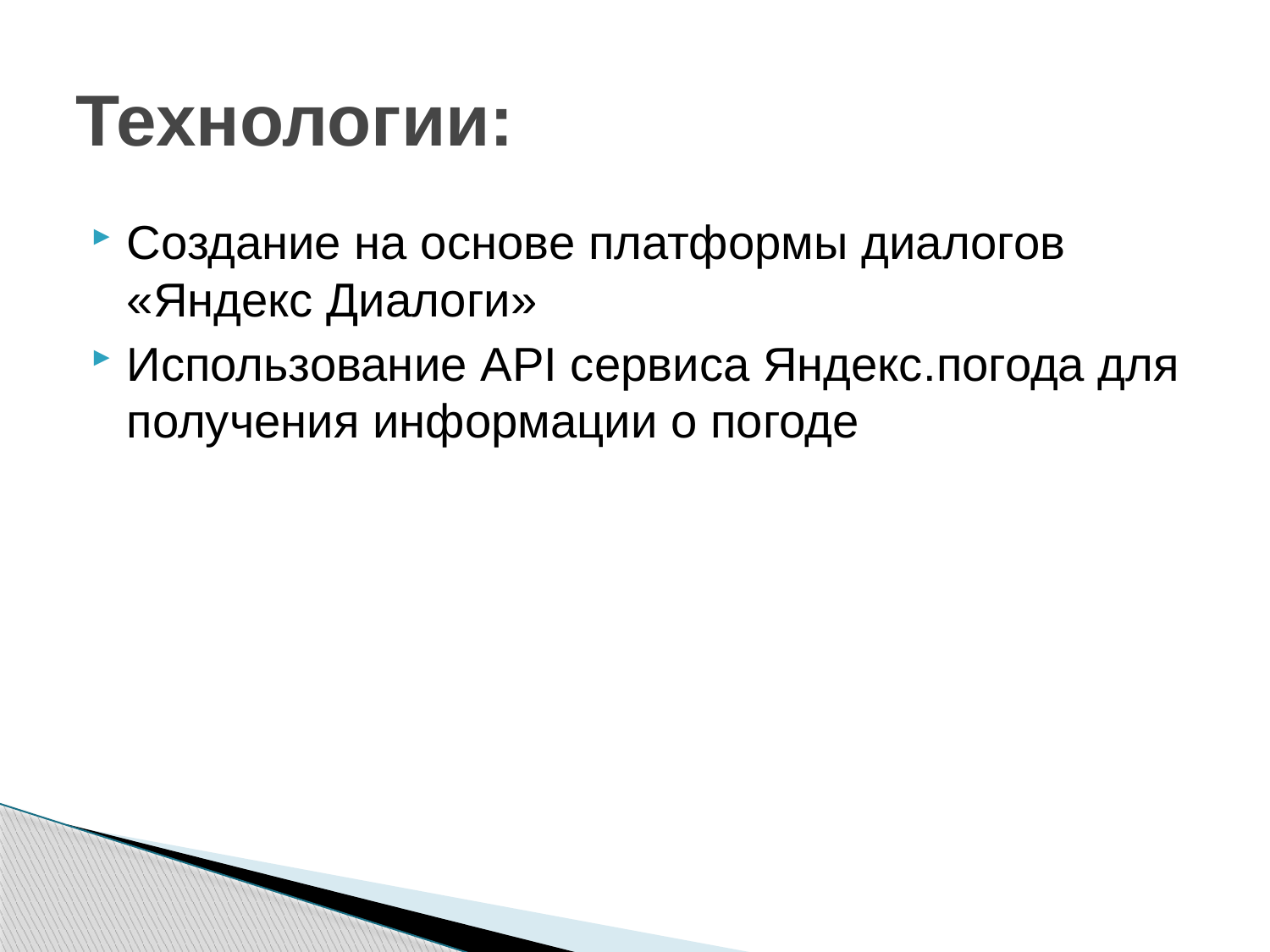

# Технологии:
Создание на основе платформы диалогов «Яндекс Диалоги»
Использование API сервиса Яндекс.погода для получения информации о погоде